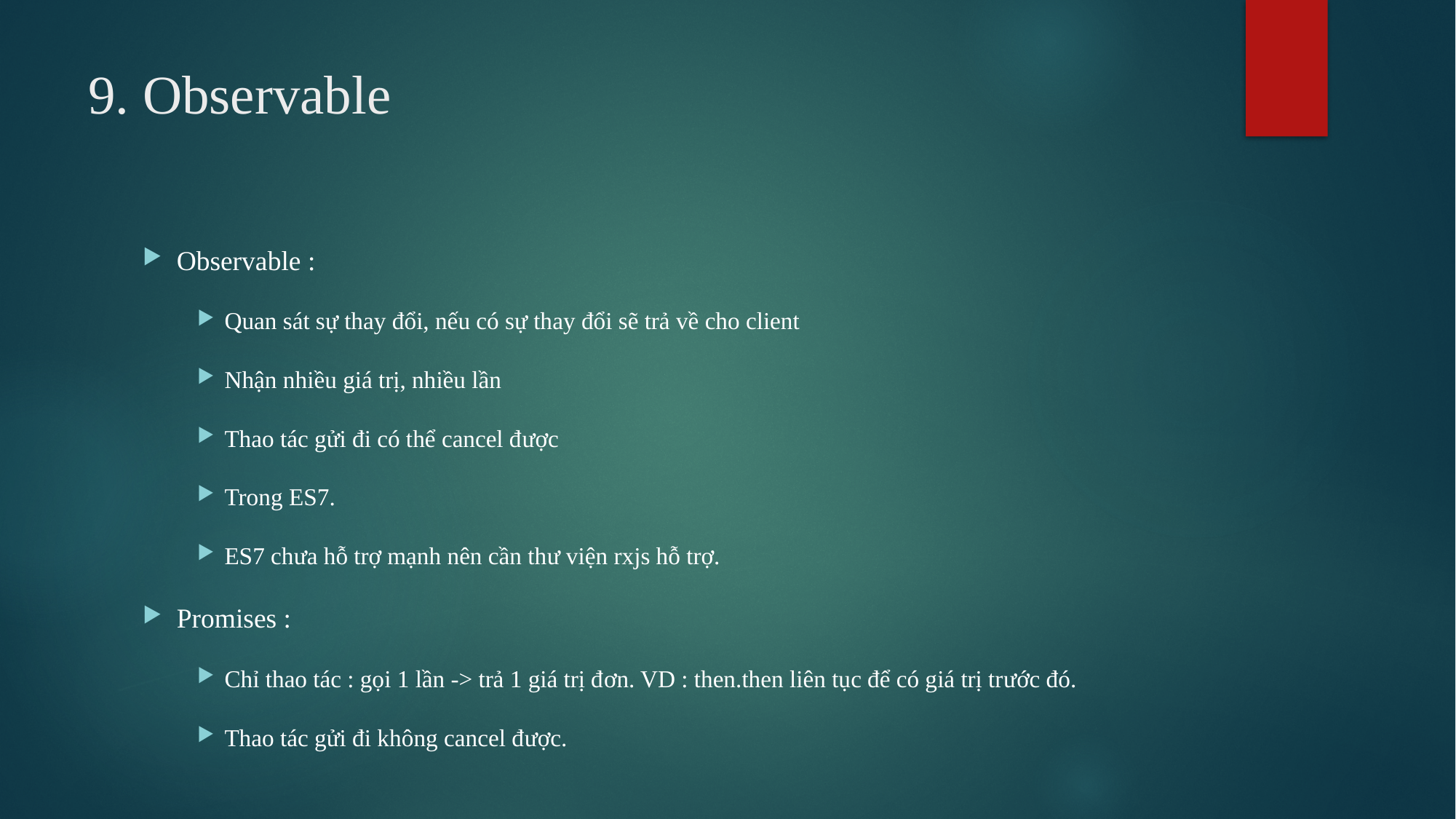

# 9. Observable
Observable :
Quan sát sự thay đổi, nếu có sự thay đổi sẽ trả về cho client
Nhận nhiều giá trị, nhiều lần
Thao tác gửi đi có thể cancel được
Trong ES7.
ES7 chưa hỗ trợ mạnh nên cần thư viện rxjs hỗ trợ.
Promises :
Chỉ thao tác : gọi 1 lần -> trả 1 giá trị đơn. VD : then.then liên tục để có giá trị trước đó.
Thao tác gửi đi không cancel được.